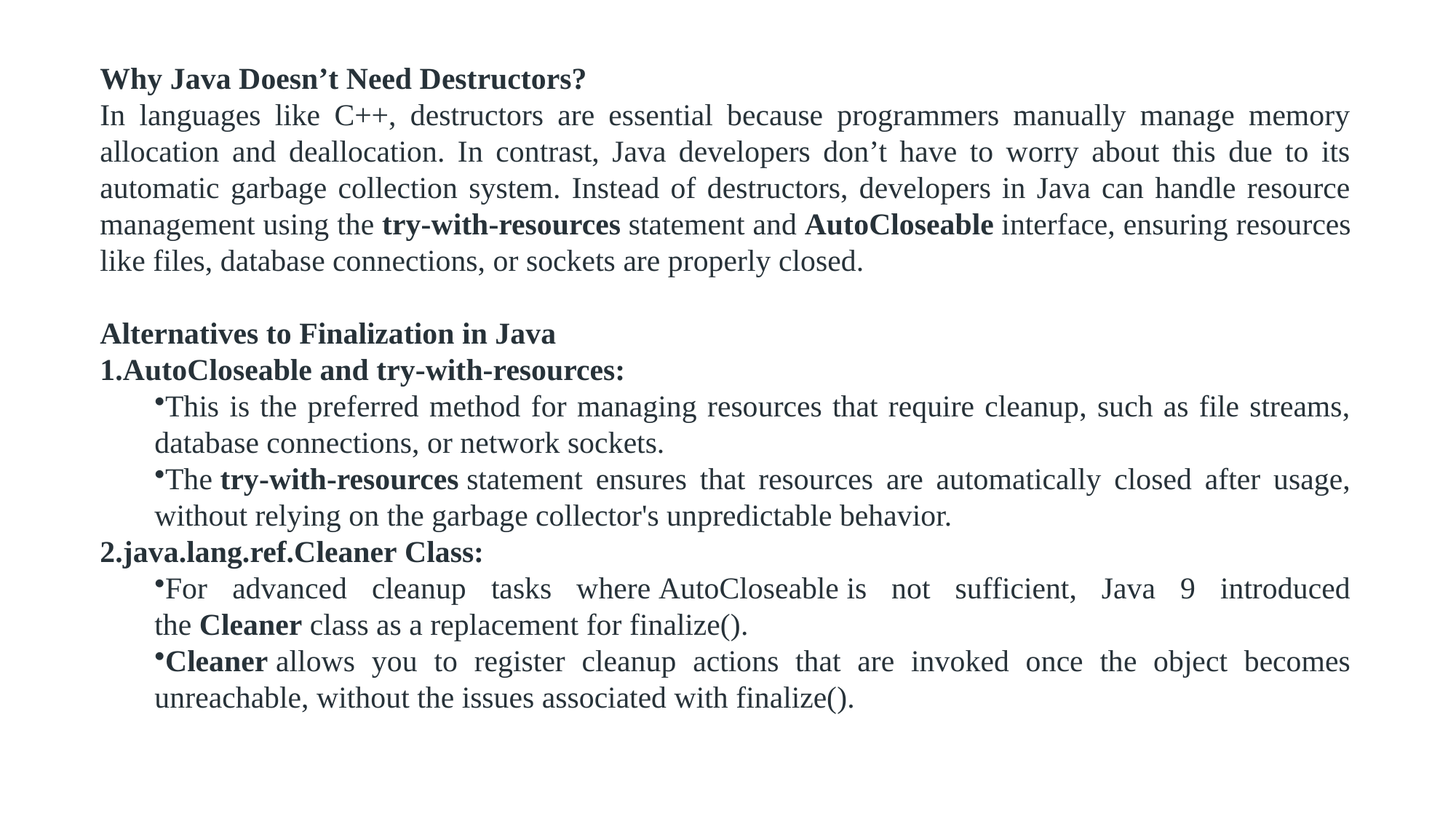

Why Java Doesn’t Need Destructors?
In languages like C++, destructors are essential because programmers manually manage memory allocation and deallocation. In contrast, Java developers don’t have to worry about this due to its automatic garbage collection system. Instead of destructors, developers in Java can handle resource management using the try-with-resources statement and AutoCloseable interface, ensuring resources like files, database connections, or sockets are properly closed.

Alternatives to Finalization in Java
AutoCloseable and try-with-resources:
This is the preferred method for managing resources that require cleanup, such as file streams, database connections, or network sockets.
The try-with-resources statement ensures that resources are automatically closed after usage, without relying on the garbage collector's unpredictable behavior.
java.lang.ref.Cleaner Class:
For advanced cleanup tasks where AutoCloseable is not sufficient, Java 9 introduced the Cleaner class as a replacement for finalize().
Cleaner allows you to register cleanup actions that are invoked once the object becomes unreachable, without the issues associated with finalize().